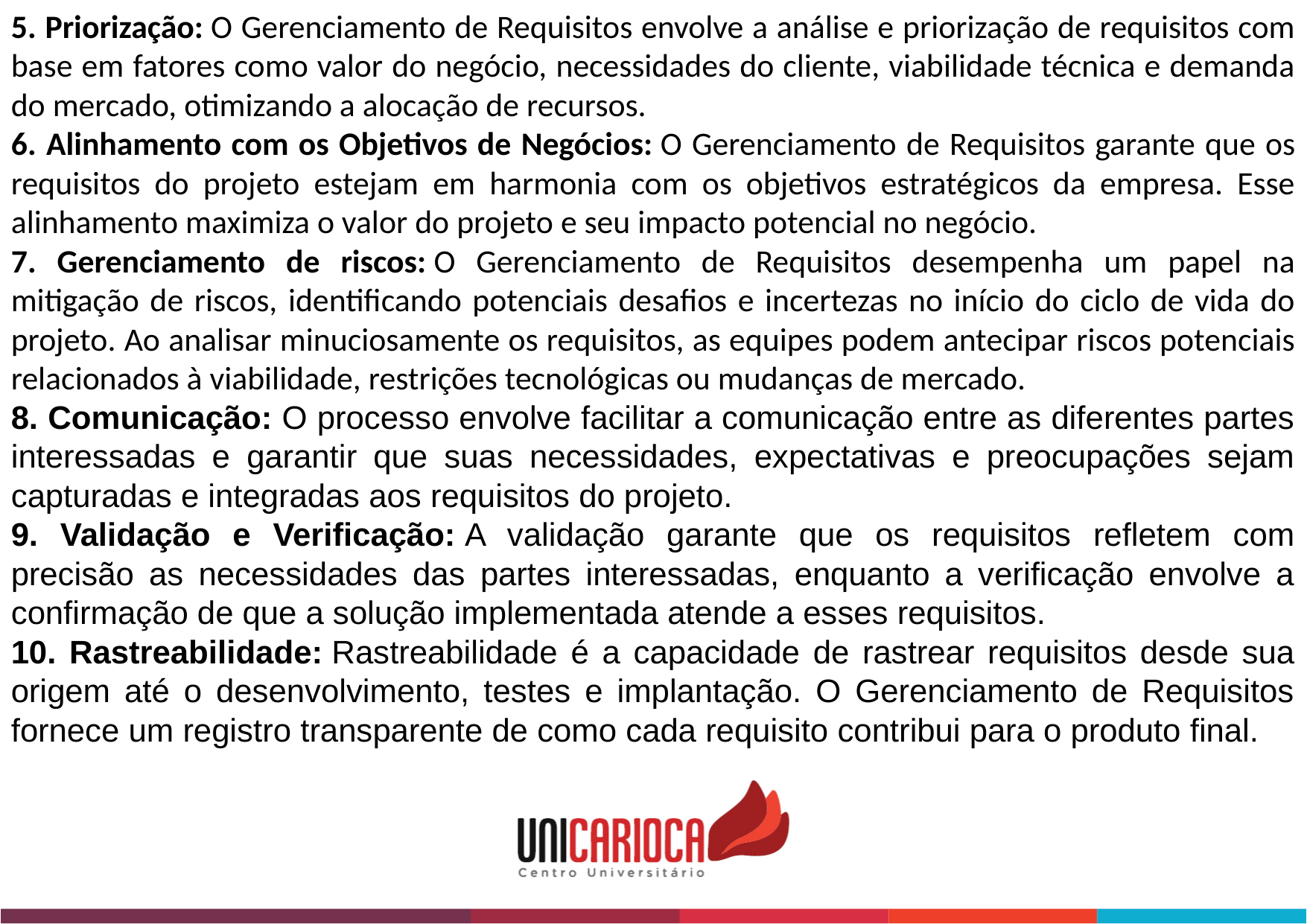

5. Priorização: O Gerenciamento de Requisitos envolve a análise e priorização de requisitos com base em fatores como valor do negócio, necessidades do cliente, viabilidade técnica e demanda do mercado, otimizando a alocação de recursos.
6. Alinhamento com os Objetivos de Negócios: O Gerenciamento de Requisitos garante que os requisitos do projeto estejam em harmonia com os objetivos estratégicos da empresa. Esse alinhamento maximiza o valor do projeto e seu impacto potencial no negócio.
7. Gerenciamento de riscos: O Gerenciamento de Requisitos desempenha um papel na mitigação de riscos, identificando potenciais desafios e incertezas no início do ciclo de vida do projeto. Ao analisar minuciosamente os requisitos, as equipes podem antecipar riscos potenciais relacionados à viabilidade, restrições tecnológicas ou mudanças de mercado.
8. Comunicação: O processo envolve facilitar a comunicação entre as diferentes partes interessadas e garantir que suas necessidades, expectativas e preocupações sejam capturadas e integradas aos requisitos do projeto.
9. Validação e Verificação: A validação garante que os requisitos refletem com precisão as necessidades das partes interessadas, enquanto a verificação envolve a confirmação de que a solução implementada atende a esses requisitos.
10. Rastreabilidade: Rastreabilidade é a capacidade de rastrear requisitos desde sua origem até o desenvolvimento, testes e implantação. O Gerenciamento de Requisitos fornece um registro transparente de como cada requisito contribui para o produto final.